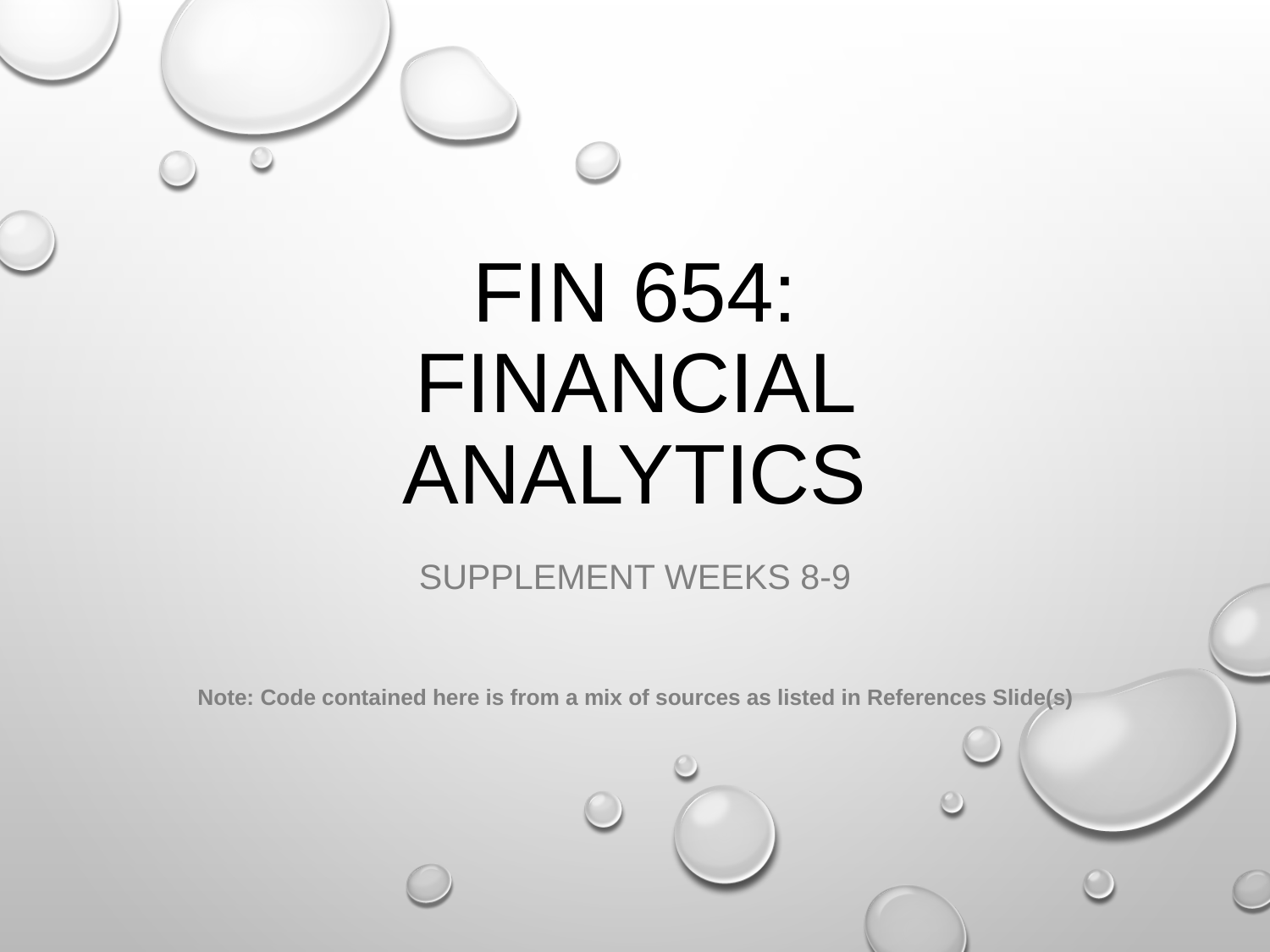

# FIN 654: FINANCIAL Analytics
SUPPLEMENT WeekS 8-9

Note: Code contained here is from a mix of sources as listed in References Slide(s)